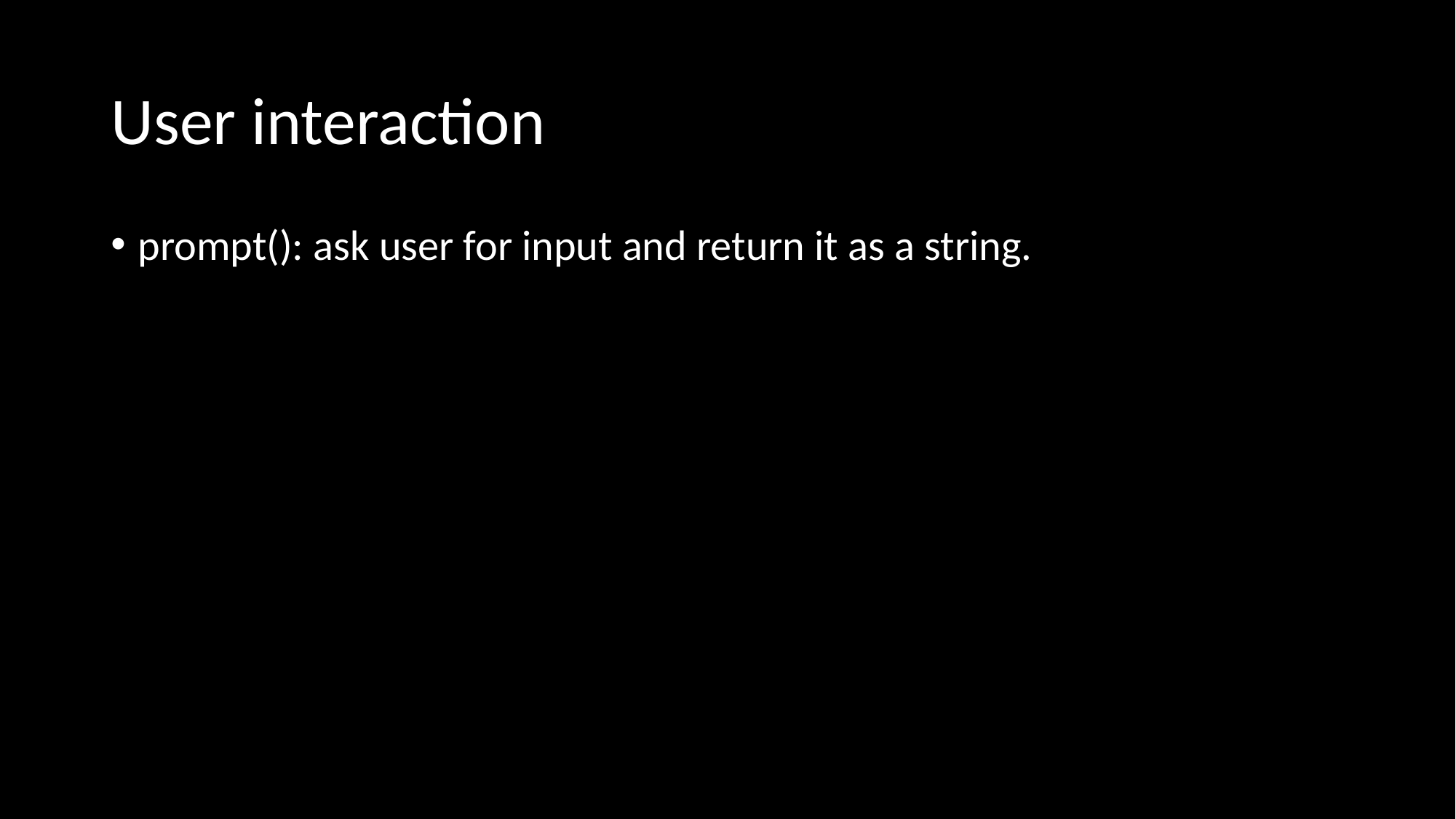

# User interaction
prompt(): ask user for input and return it as a string.